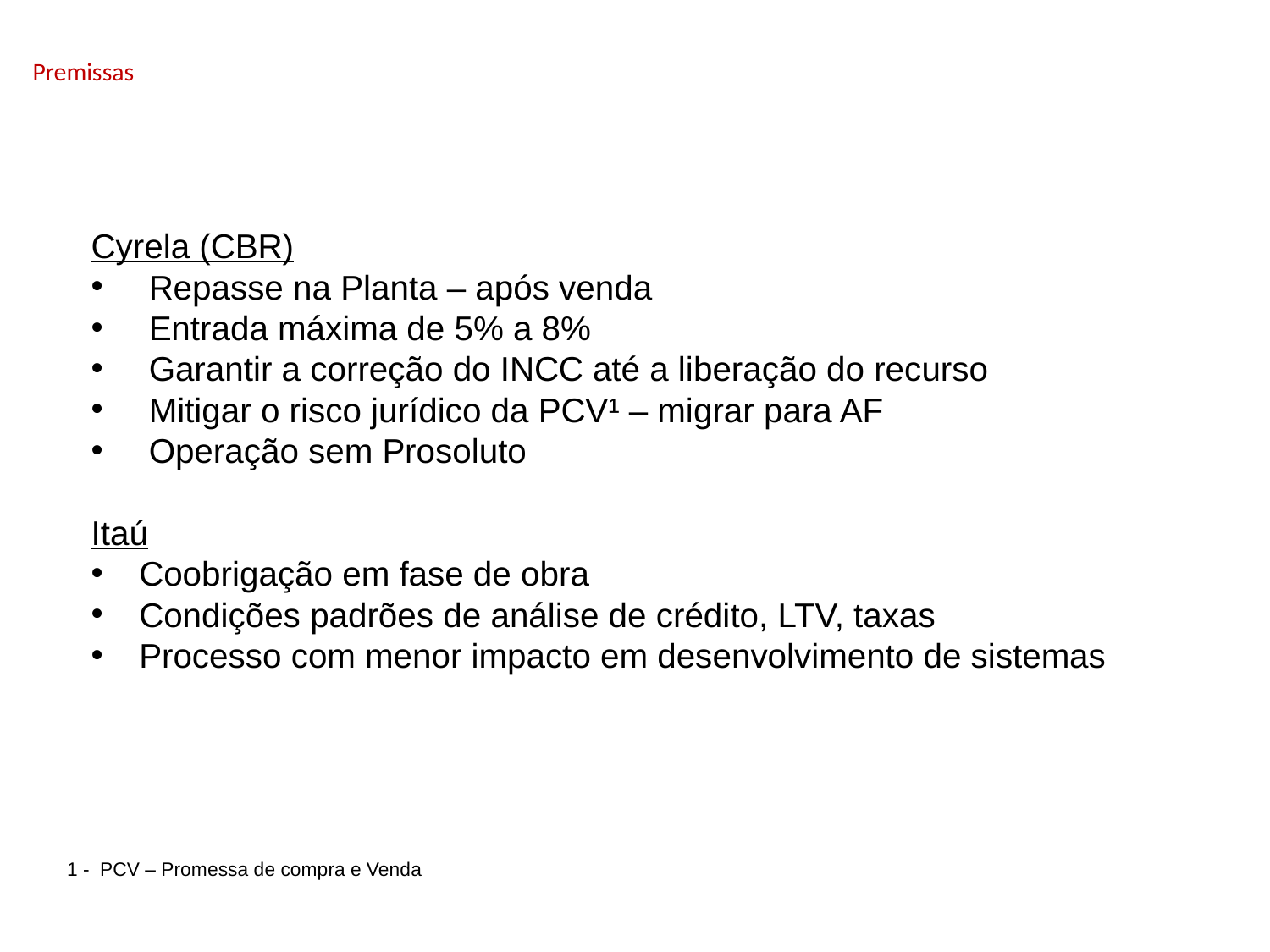

Premissas
Cyrela (CBR)
Repasse na Planta – após venda
Entrada máxima de 5% a 8%
Garantir a correção do INCC até a liberação do recurso
Mitigar o risco jurídico da PCV¹ – migrar para AF
Operação sem Prosoluto

Itaú
Coobrigação em fase de obra
Condições padrões de análise de crédito, LTV, taxas
Processo com menor impacto em desenvolvimento de sistemas

1 -  PCV – Promessa de compra e Venda